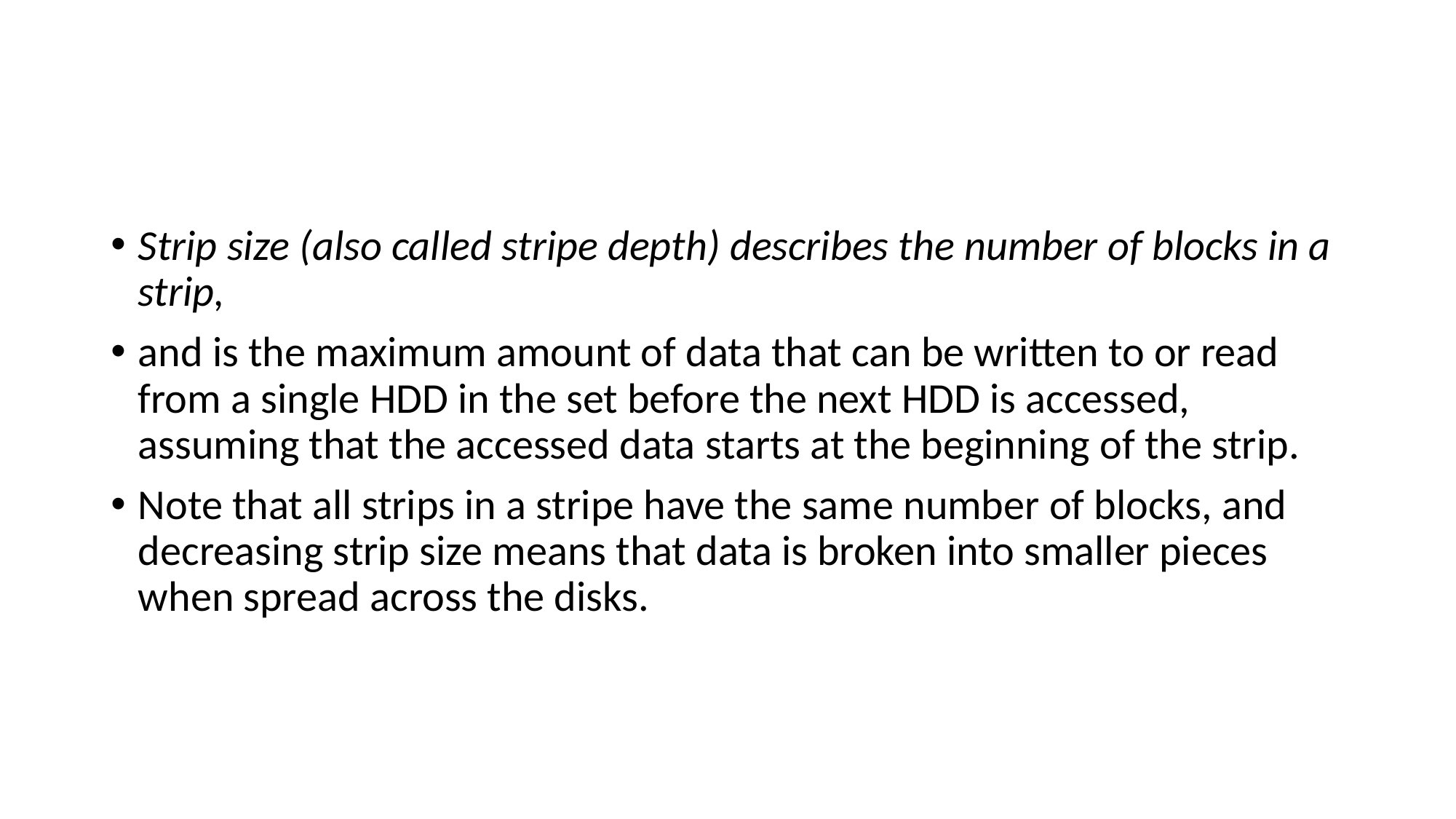

#
Strip size (also called stripe depth) describes the number of blocks in a strip,
and is the maximum amount of data that can be written to or read from a single HDD in the set before the next HDD is accessed, assuming that the accessed data starts at the beginning of the strip.
Note that all strips in a stripe have the same number of blocks, and decreasing strip size means that data is broken into smaller pieces when spread across the disks.